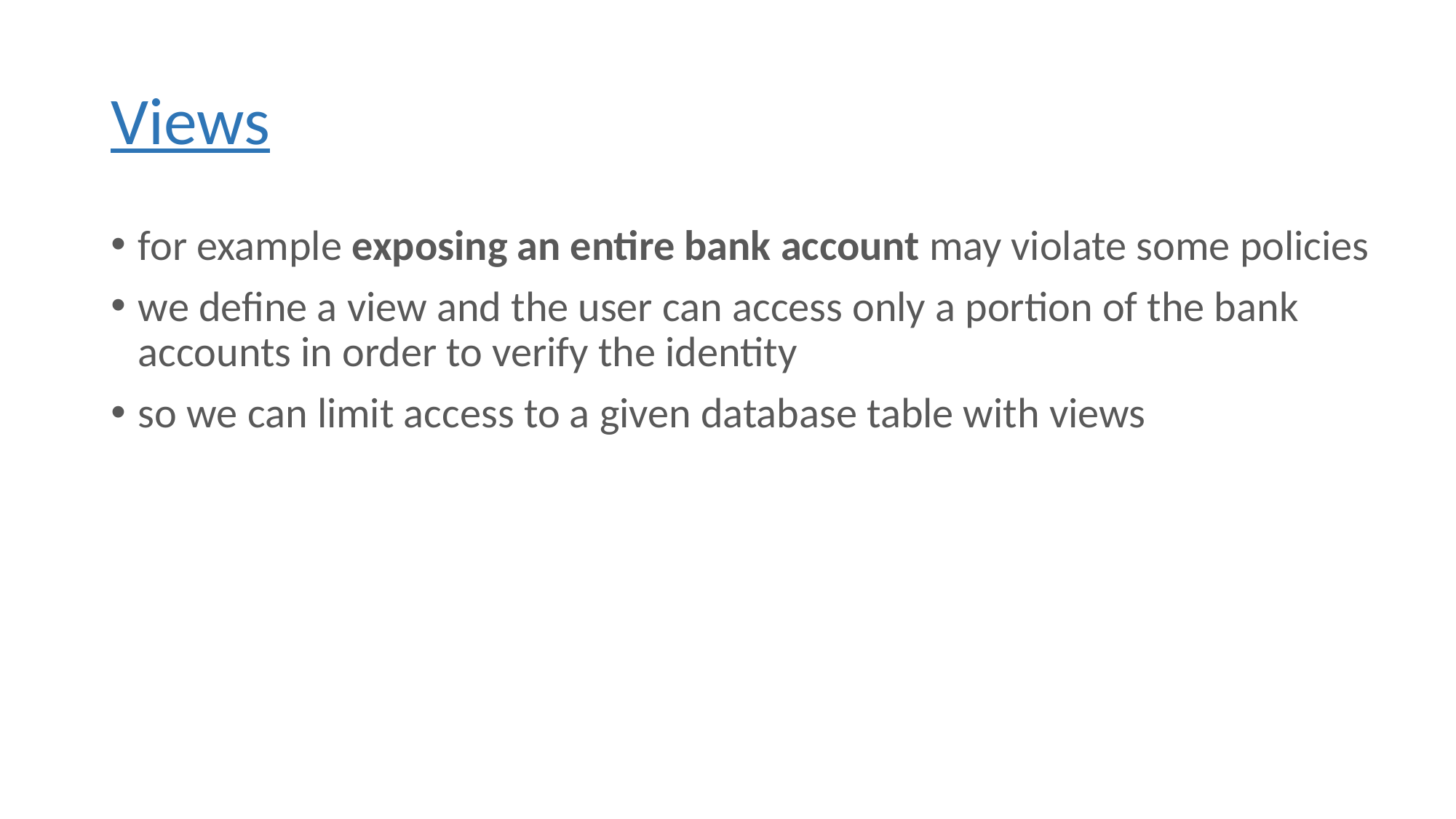

# Views
for example exposing an entire bank account may violate some policies
we define a view and the user can access only a portion of the bank accounts in order to verify the identity
so we can limit access to a given database table with views